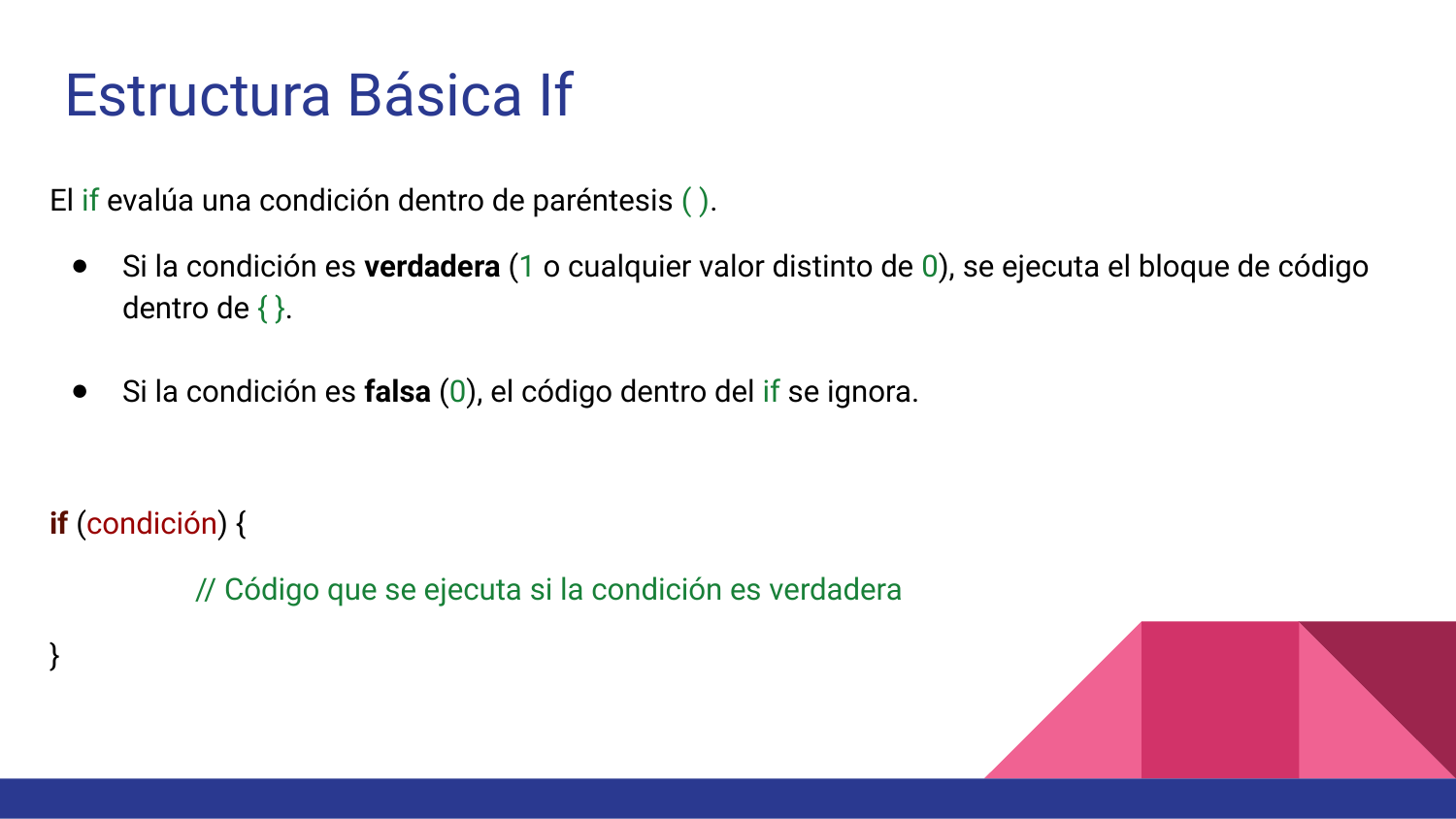

# Estructura Básica If
El if evalúa una condición dentro de paréntesis ( ).
Si la condición es verdadera (1 o cualquier valor distinto de 0), se ejecuta el bloque de código dentro de { }.
Si la condición es falsa (0), el código dentro del if se ignora.

if (condición) {
	// Código que se ejecuta si la condición es verdadera
}